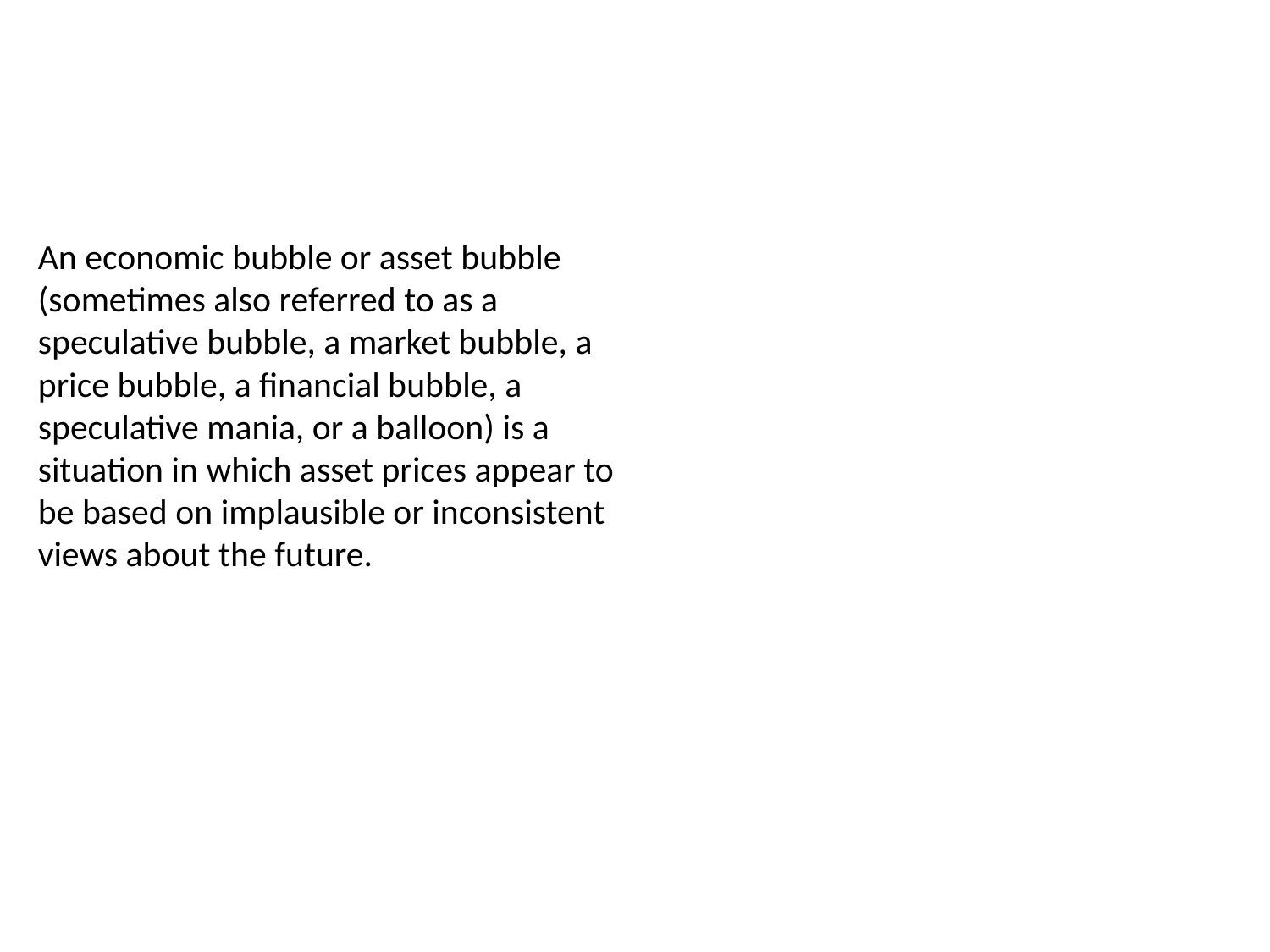

An economic bubble or asset bubble (sometimes also referred to as a speculative bubble, a market bubble, a price bubble, a financial bubble, a speculative mania, or a balloon) is a situation in which asset prices appear to be based on implausible or inconsistent views about the future.